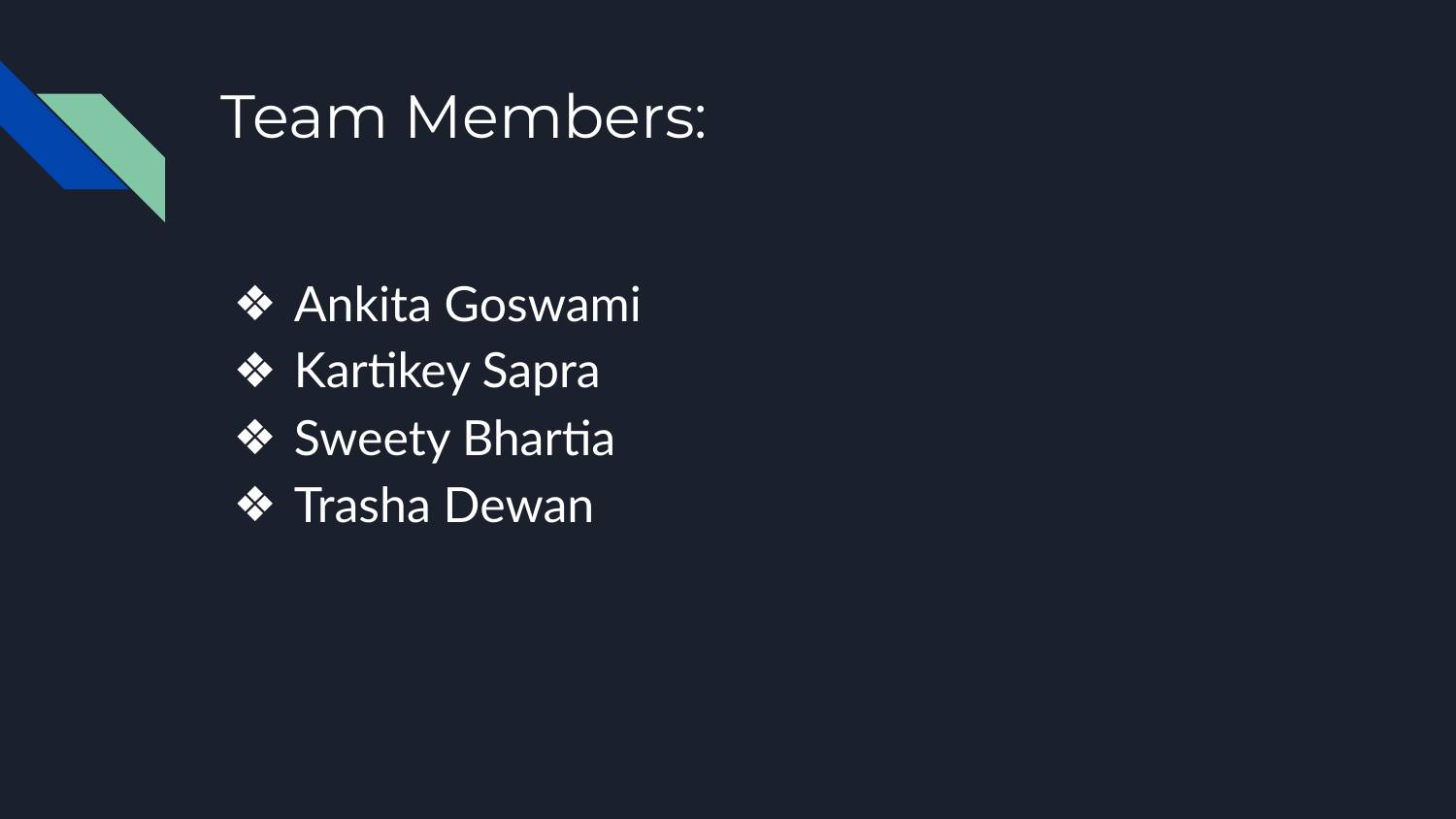

# Team Members:
Ankita Goswami
Kartikey Sapra
Sweety Bhartia
Trasha Dewan